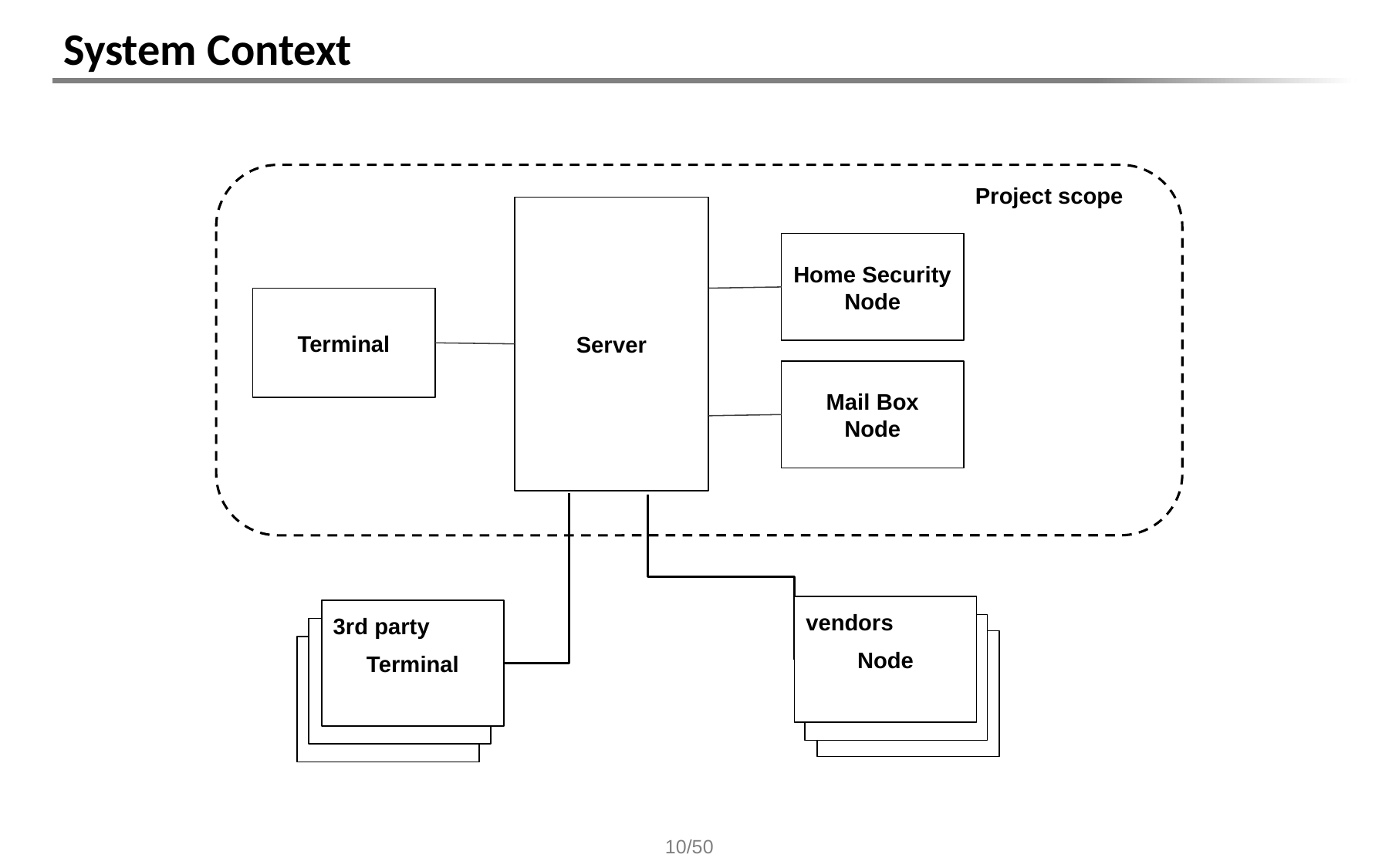

# System Context

Project scope
Server
Home Security
Node
Terminal
Mail Box
Node
Node
vendors
Terminal
3rd party
SA node
Terminal
SA node
Terminal
10/50